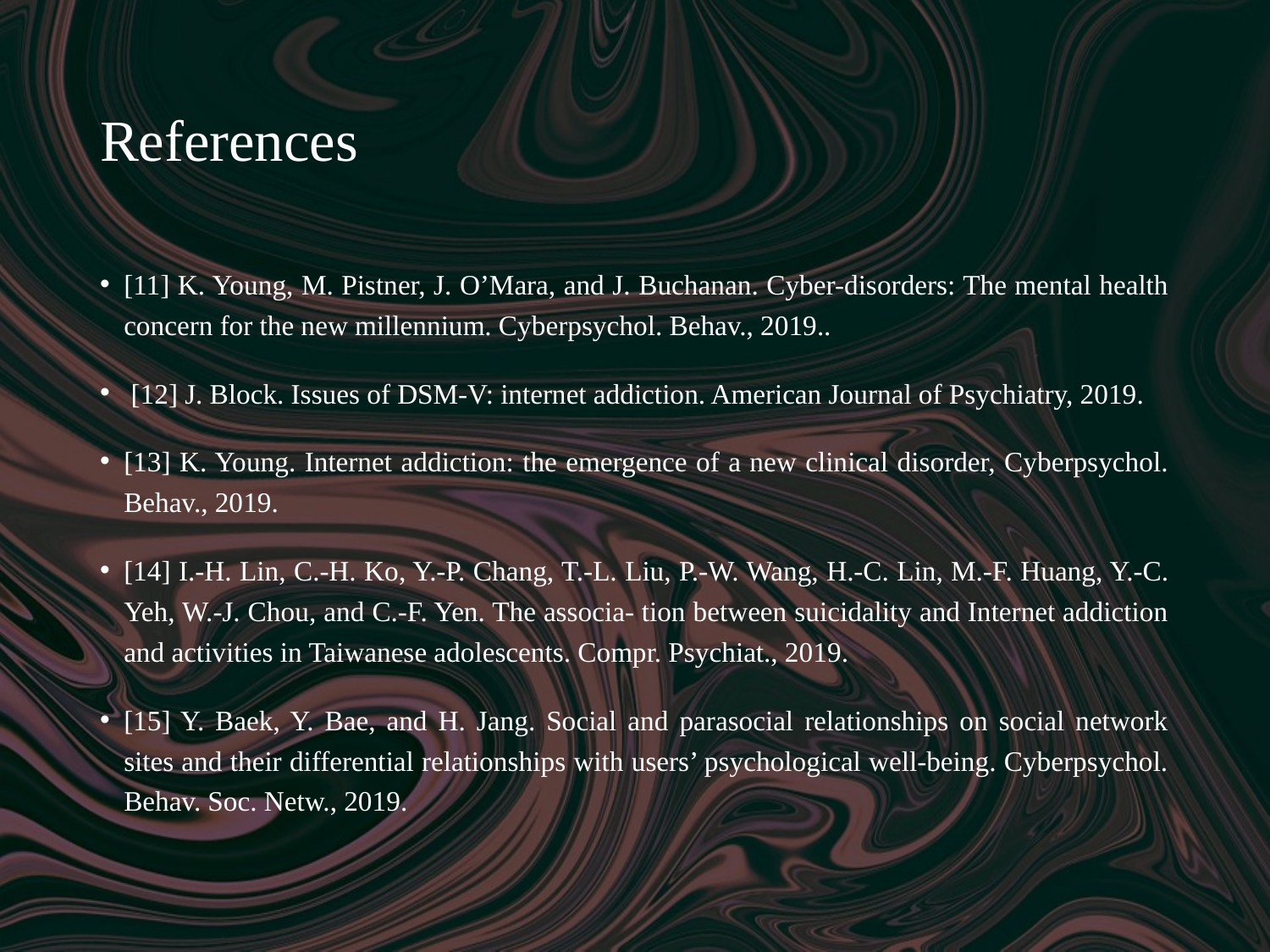

# References
[11] K. Young, M. Pistner, J. O’Mara, and J. Buchanan. Cyber-disorders: The mental health concern for the new millennium. Cyberpsychol. Behav., 2019..
 [12] J. Block. Issues of DSM-V: internet addiction. American Journal of Psychiatry, 2019.
[13] K. Young. Internet addiction: the emergence of a new clinical disorder, Cyberpsychol. Behav., 2019.
[14] I.-H. Lin, C.-H. Ko, Y.-P. Chang, T.-L. Liu, P.-W. Wang, H.-C. Lin, M.-F. Huang, Y.-C. Yeh, W.-J. Chou, and C.-F. Yen. The associa- tion between suicidality and Internet addiction and activities in Taiwanese adolescents. Compr. Psychiat., 2019.
[15] Y. Baek, Y. Bae, and H. Jang. Social and parasocial relationships on social network sites and their differential relationships with users’ psychological well-being. Cyberpsychol. Behav. Soc. Netw., 2019.